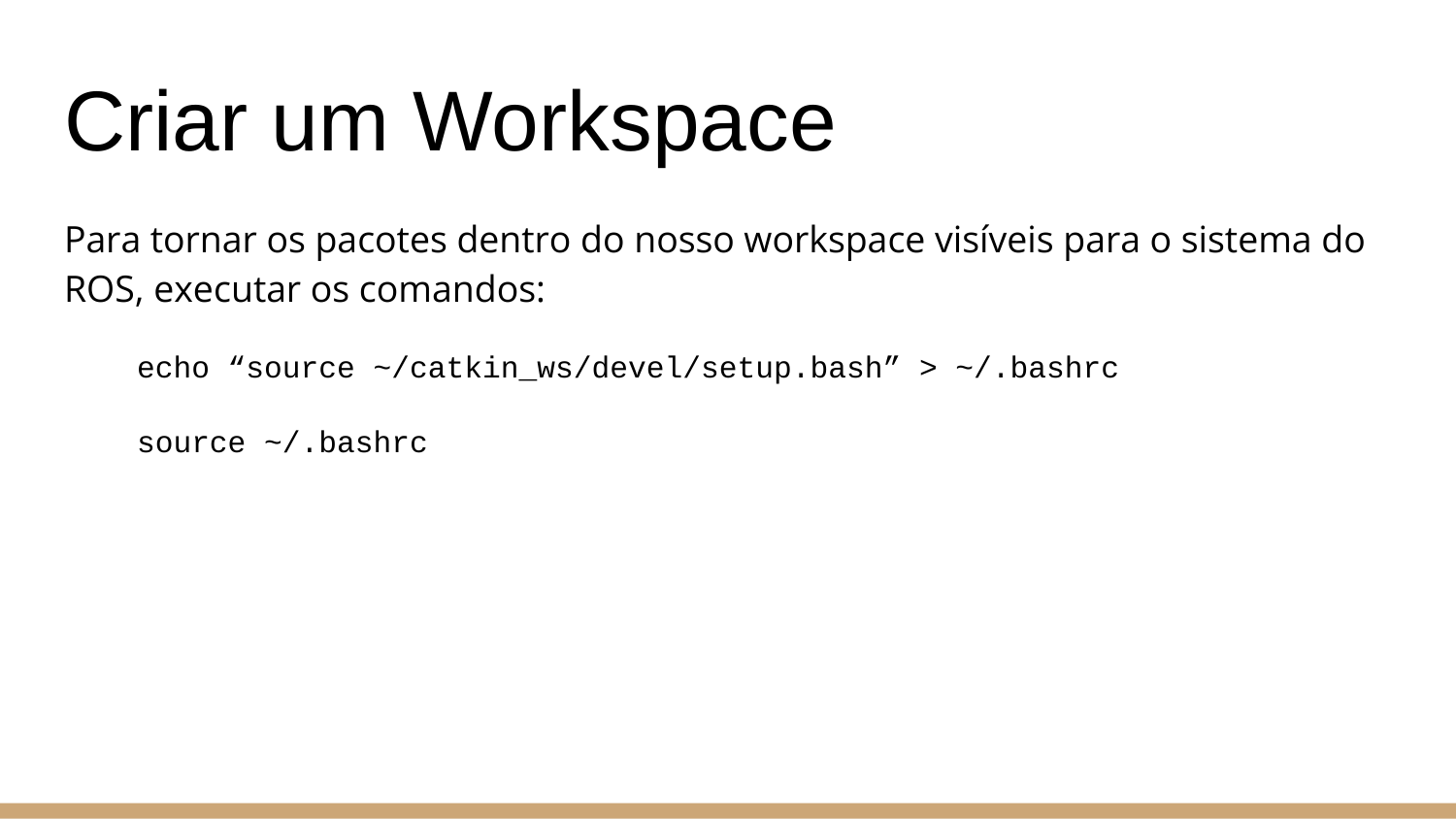

# Criar um Workspace
Para tornar os pacotes dentro do nosso workspace visíveis para o sistema do ROS, executar os comandos:
echo “source ~/catkin_ws/devel/setup.bash” > ~/.bashrc
source ~/.bashrc